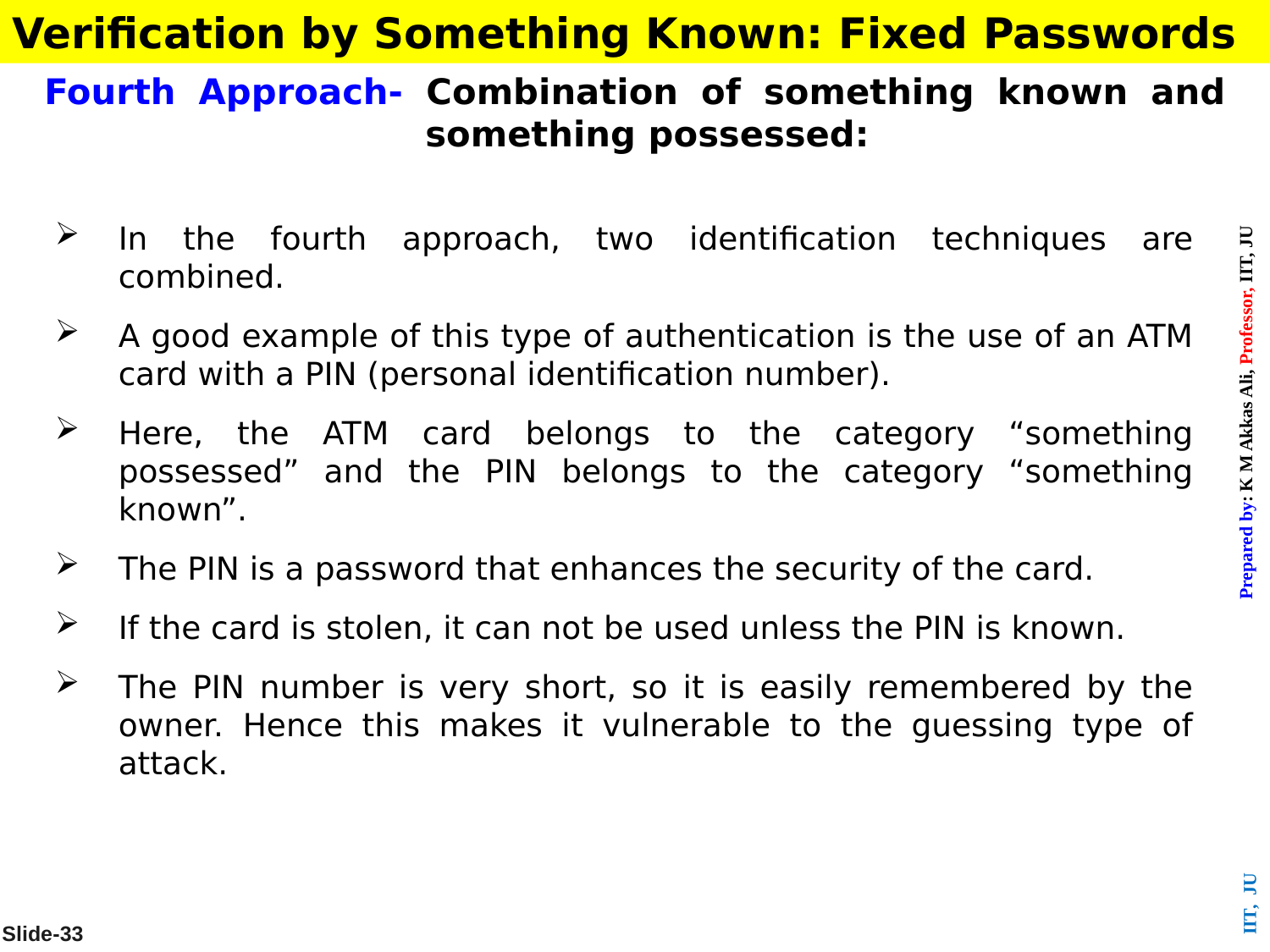

Verification by Something Known: Fixed Passwords
Fourth Approach- Combination of something known and something possessed:
In the fourth approach, two identification techniques are combined.
A good example of this type of authentication is the use of an ATM card with a PIN (personal identification number).
Here, the ATM card belongs to the category “something possessed” and the PIN belongs to the category “something known”.
The PIN is a password that enhances the security of the card.
If the card is stolen, it can not be used unless the PIN is known.
The PIN number is very short, so it is easily remembered by the owner. Hence this makes it vulnerable to the guessing type of attack.
Slide-33